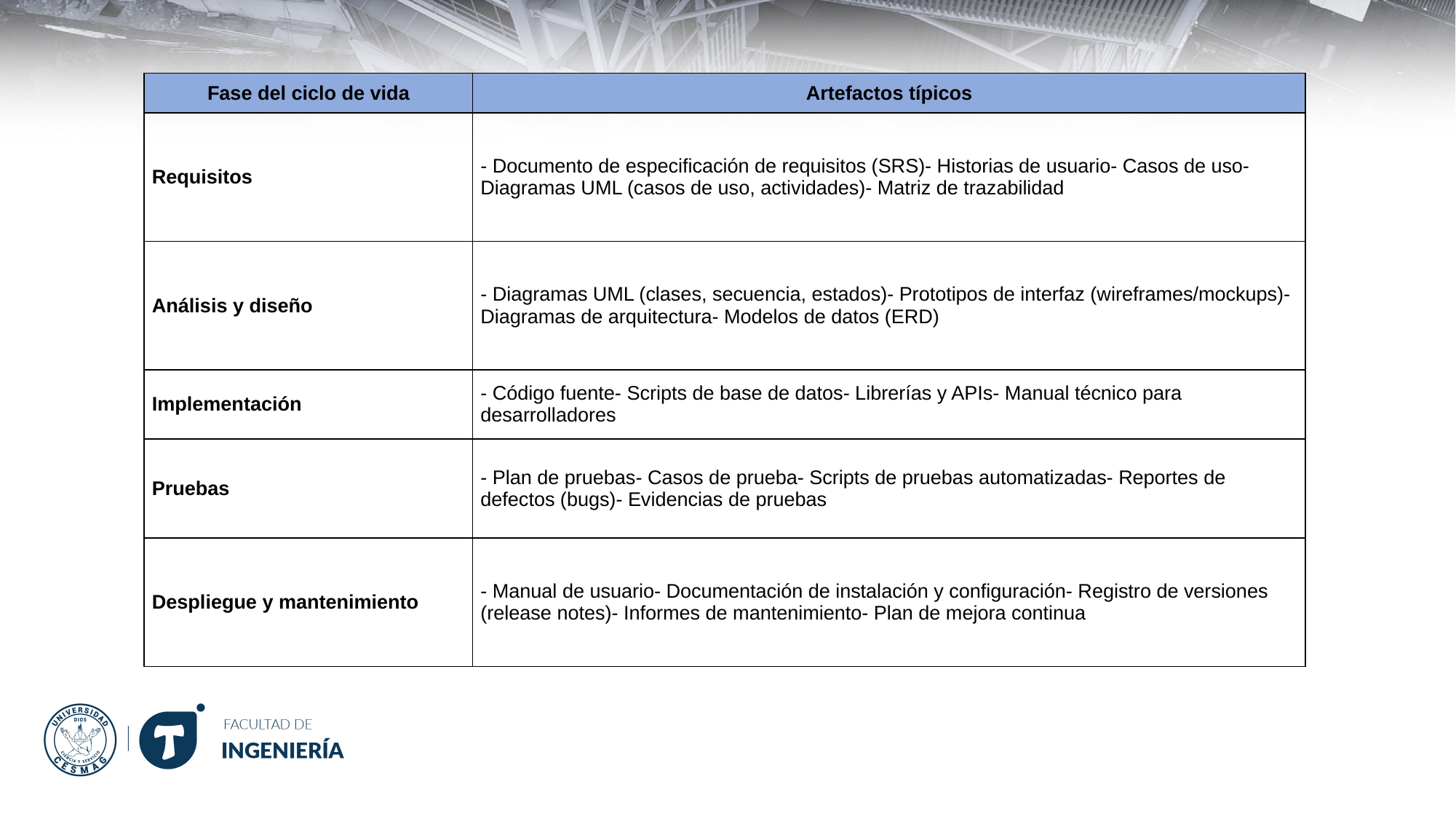

| Fase del ciclo de vida | Artefactos típicos |
| --- | --- |
| Requisitos | - Documento de especificación de requisitos (SRS)- Historias de usuario- Casos de uso- Diagramas UML (casos de uso, actividades)- Matriz de trazabilidad |
| Análisis y diseño | - Diagramas UML (clases, secuencia, estados)- Prototipos de interfaz (wireframes/mockups)- Diagramas de arquitectura- Modelos de datos (ERD) |
| Implementación | - Código fuente- Scripts de base de datos- Librerías y APIs- Manual técnico para desarrolladores |
| Pruebas | - Plan de pruebas- Casos de prueba- Scripts de pruebas automatizadas- Reportes de defectos (bugs)- Evidencias de pruebas |
| Despliegue y mantenimiento | - Manual de usuario- Documentación de instalación y configuración- Registro de versiones (release notes)- Informes de mantenimiento- Plan de mejora continua |